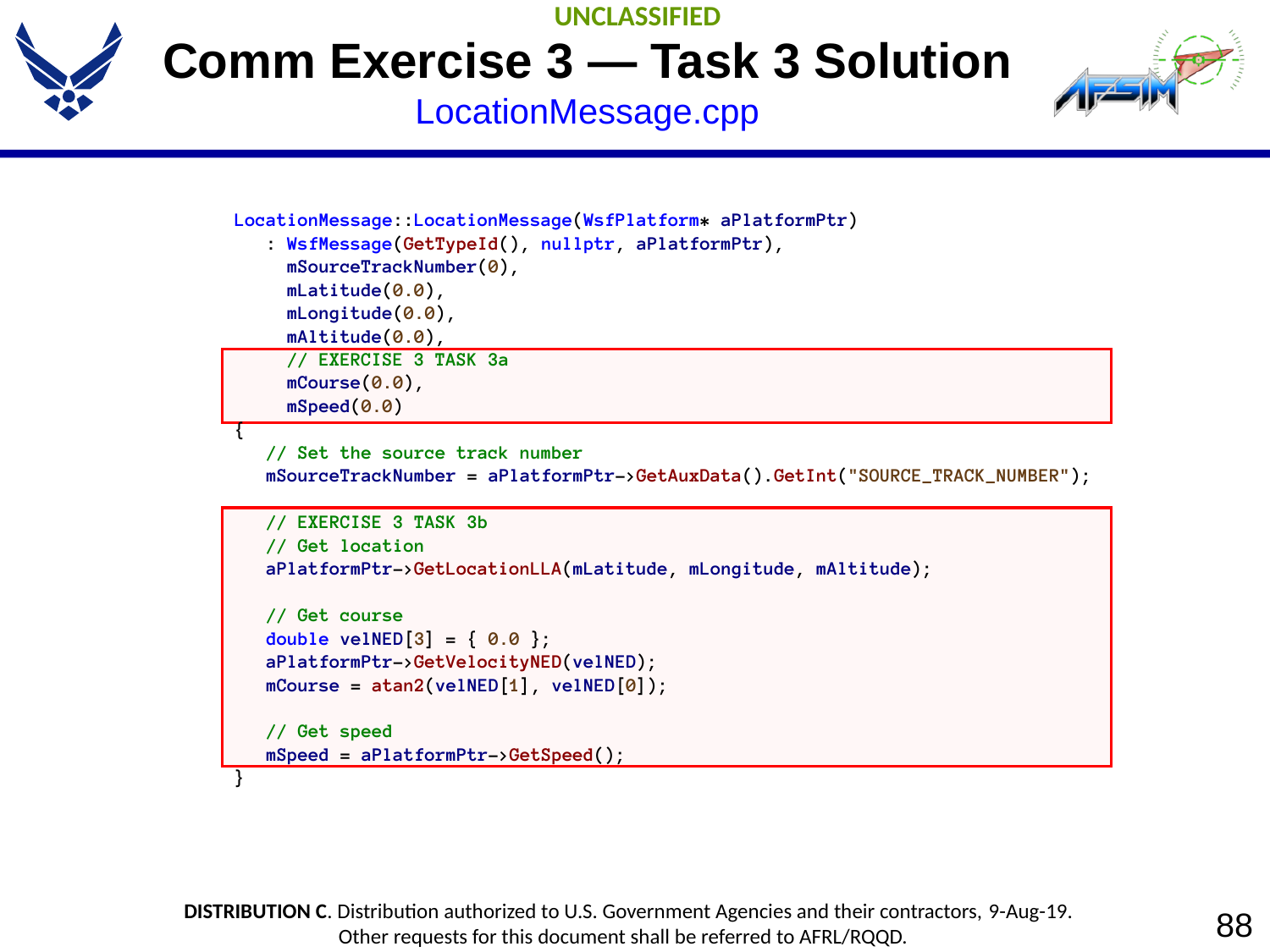

# Comm Exercise 3 — Task 3 Solution LocationMessage.cpp
LocationMessage::LocationMessage(WsfPlatform* aPlatformPtr)
   : WsfMessage(GetTypeId(), nullptr, aPlatformPtr),
     mSourceTrackNumber(0),
     mLatitude(0.0),
     mLongitude(0.0),
     mAltitude(0.0),
     // EXERCISE 3 TASK 3a
     mCourse(0.0),
     mSpeed(0.0)
{
   // Set the source track number
   mSourceTrackNumber = aPlatformPtr->GetAuxData().GetInt("SOURCE_TRACK_NUMBER");

   // EXERCISE 3 TASK 3b
   // Get location
   aPlatformPtr->GetLocationLLA(mLatitude, mLongitude, mAltitude);

   // Get course
   double velNED[3] = { 0.0 };
   aPlatformPtr->GetVelocityNED(velNED);
   mCourse = atan2(velNED[1], velNED[0]);

   // Get speed
   mSpeed = aPlatformPtr->GetSpeed();
}